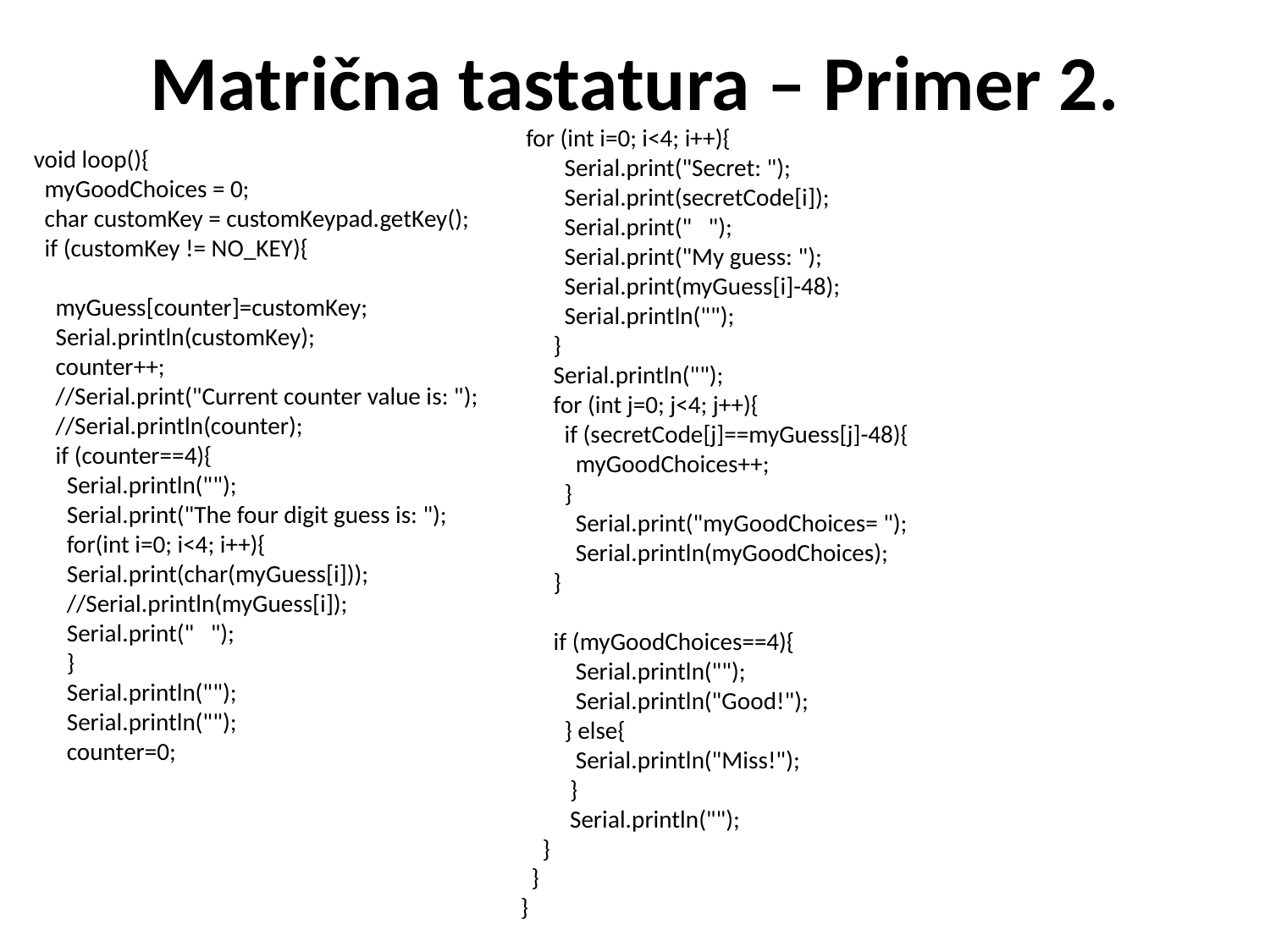

# Matrična tastatura – Primer 2.
 for (int i=0; i<4; i++){
        Serial.print("Secret: ");
        Serial.print(secretCode[i]);
        Serial.print("   ");
        Serial.print("My guess: ");
        Serial.print(myGuess[i]-48);
        Serial.println("");
      }
      Serial.println("");
      for (int j=0; j<4; j++){
        if (secretCode[j]==myGuess[j]-48){
          myGoodChoices++;
        }
          Serial.print("myGoodChoices= ");
          Serial.println(myGoodChoices);
      }

      if (myGoodChoices==4){
          Serial.println("");
          Serial.println("Good!");
        } else{
          Serial.println("Miss!");
         }
         Serial.println("");
    }
  }
}
void loop(){
  myGoodChoices = 0;
  char customKey = customKeypad.getKey();
  if (customKey != NO_KEY){

    myGuess[counter]=customKey;
    Serial.println(customKey);
    counter++;
    //Serial.print("Current counter value is: ");
    //Serial.println(counter);
    if (counter==4){
      Serial.println("");
      Serial.print("The four digit guess is: ");
      for(int i=0; i<4; i++){
      Serial.print(char(myGuess[i]));
      //Serial.println(myGuess[i]);
      Serial.print("   ");
      }
      Serial.println("");
      Serial.println("");
      counter=0;